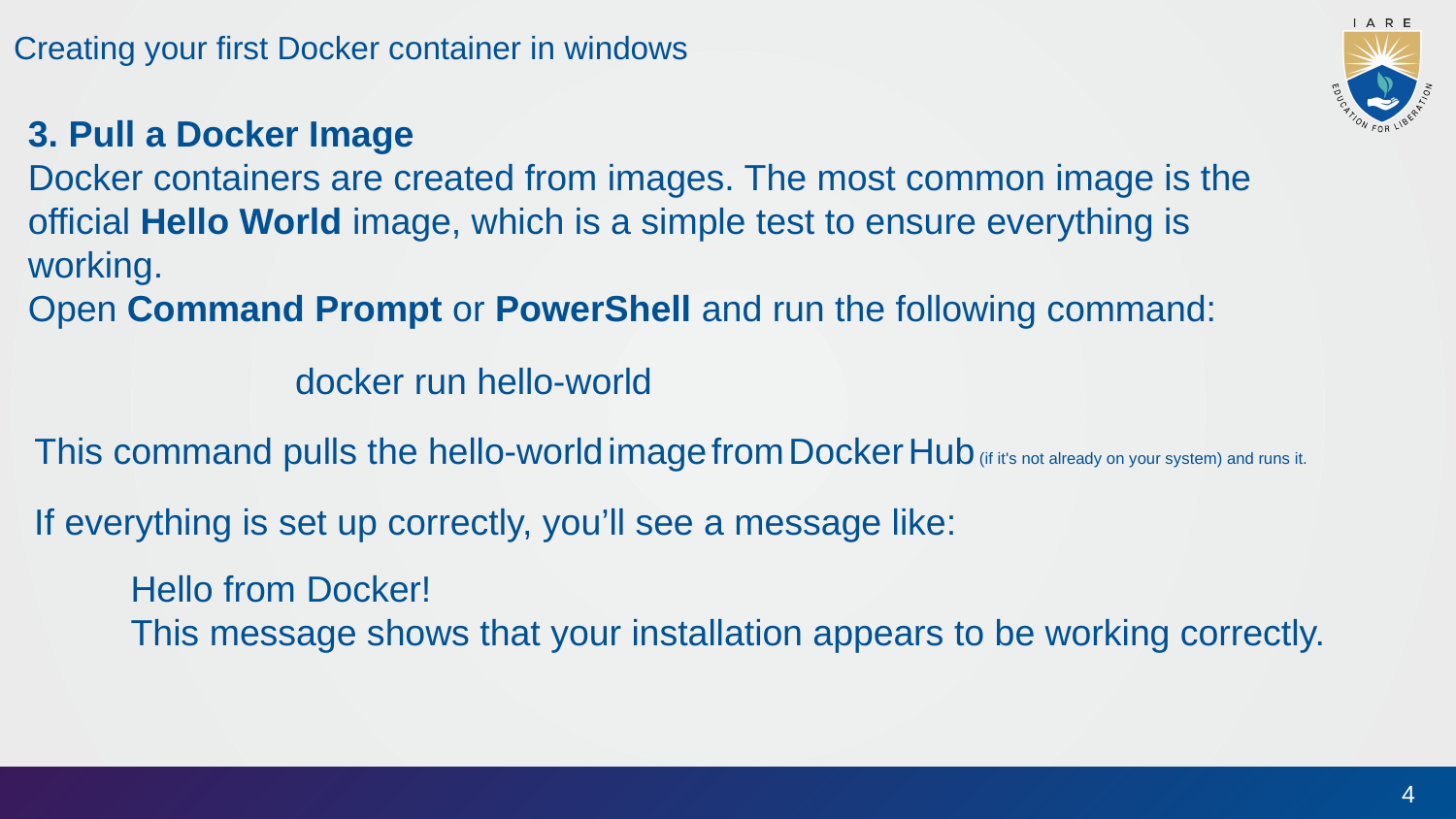

Creating your first Docker container in windows
3. Pull a Docker Image
Docker containers are created from images. The most common image is the official Hello World image, which is a simple test to ensure everything is working.
Open Command Prompt or PowerShell and run the following command:
docker run hello-world
This command pulls the hello-world image from Docker Hub (if it's not already on your system) and runs it.
If everything is set up correctly, you’ll see a message like:
Hello from Docker!
This message shows that your installation appears to be working correctly.
4